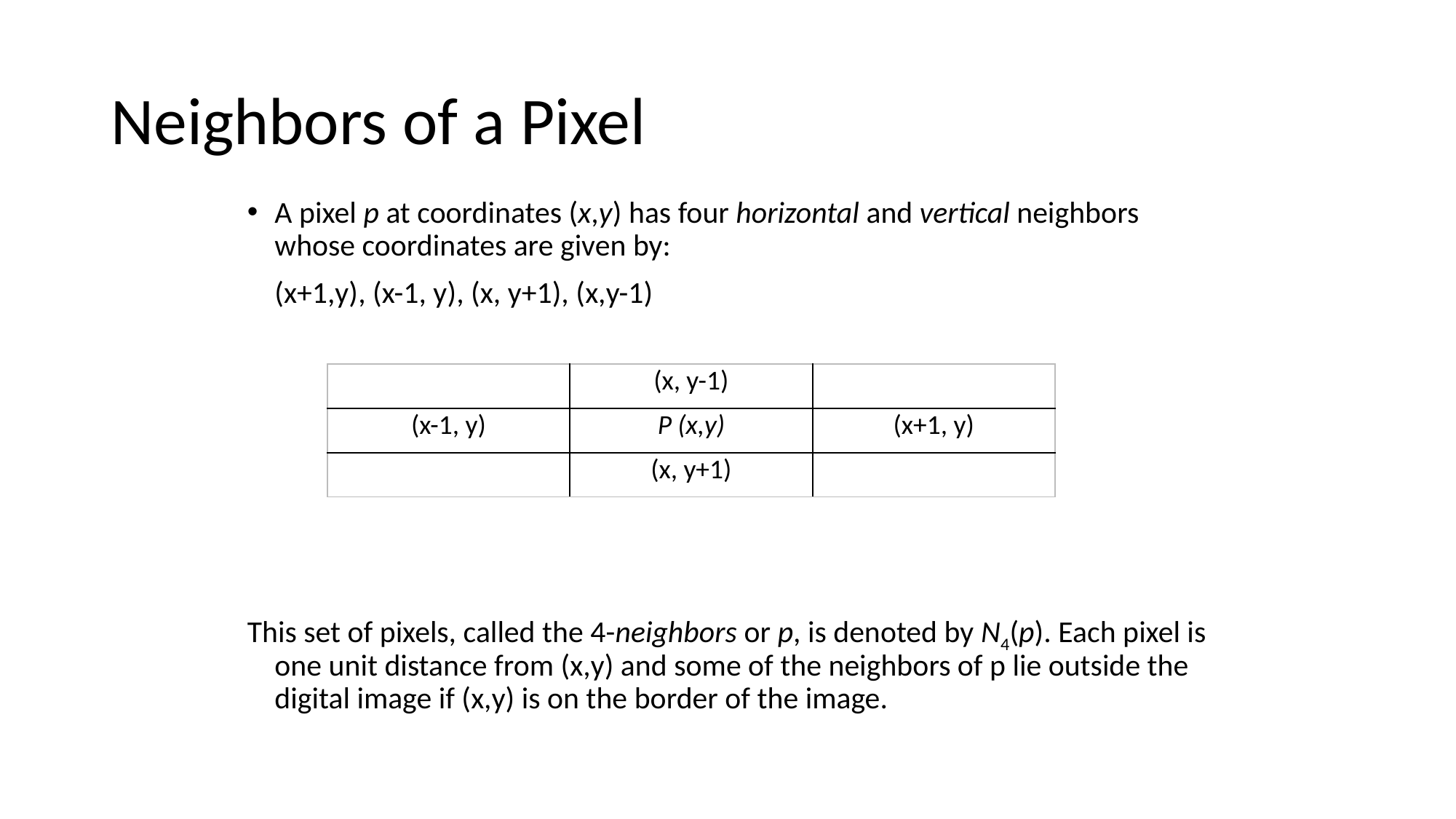

# Neighbors of a Pixel
A pixel p at coordinates (x,y) has four horizontal and vertical neighbors whose coordinates are given by:
	(x+1,y), (x-1, y), (x, y+1), (x,y-1)

This set of pixels, called the 4-neighbors or p, is denoted by N4(p). Each pixel is one unit distance from (x,y) and some of the neighbors of p lie outside the digital image if (x,y) is on the border of the image.

|  | (x, y-1) |  |
| --- | --- | --- |
| (x-1, y) | P (x,y) | (x+1, y) |
|  | (x, y+1) |  |